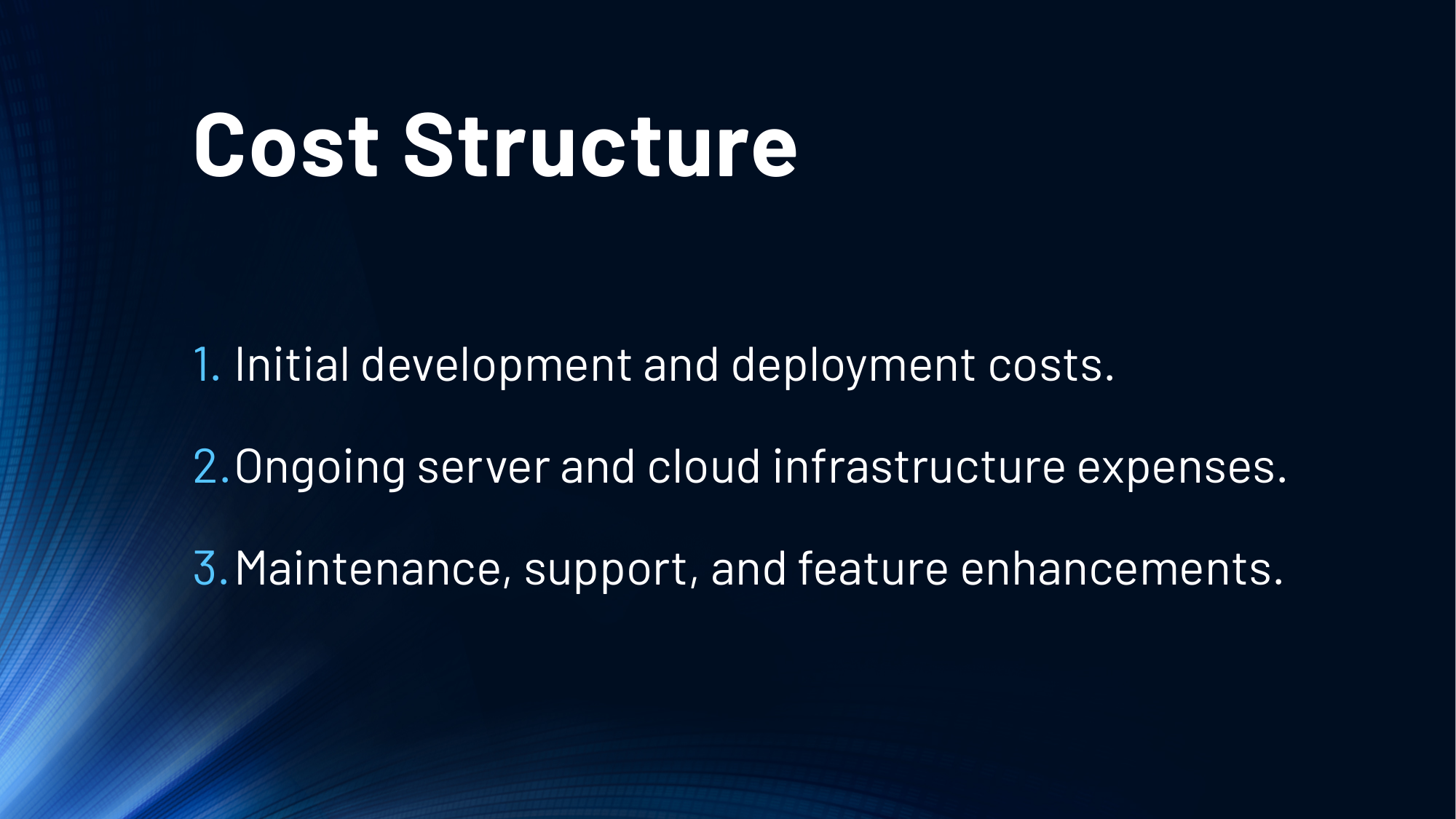

# Cost Structure
Initial development and deployment costs.
Ongoing server and cloud infrastructure expenses.
Maintenance, support, and feature enhancements.